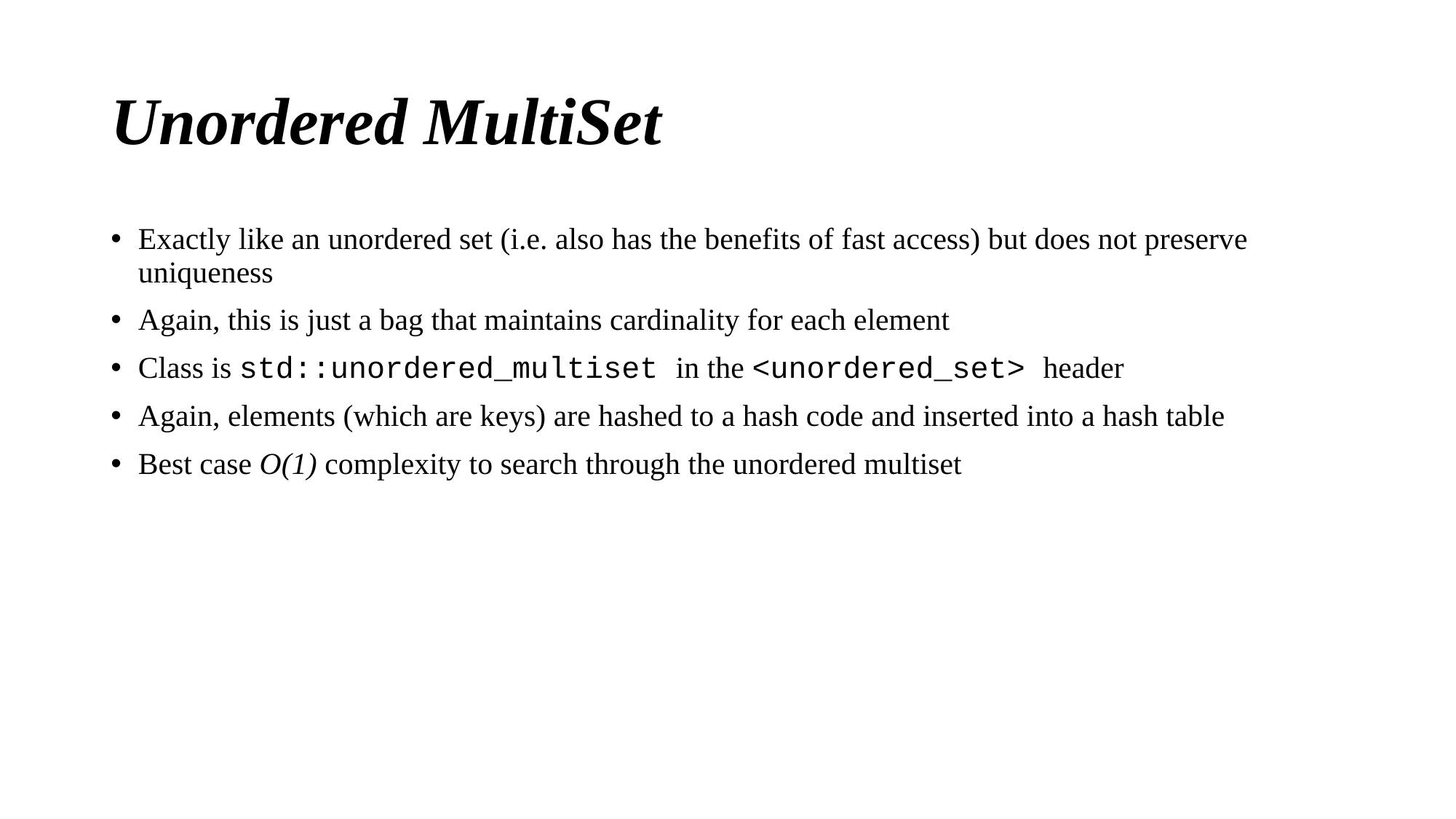

# Unordered MultiSet
Exactly like an unordered set (i.e. also has the benefits of fast access) but does not preserve uniqueness
Again, this is just a bag that maintains cardinality for each element
Class is std::unordered_multiset in the <unordered_set> header
Again, elements (which are keys) are hashed to a hash code and inserted into a hash table
Best case O(1) complexity to search through the unordered multiset